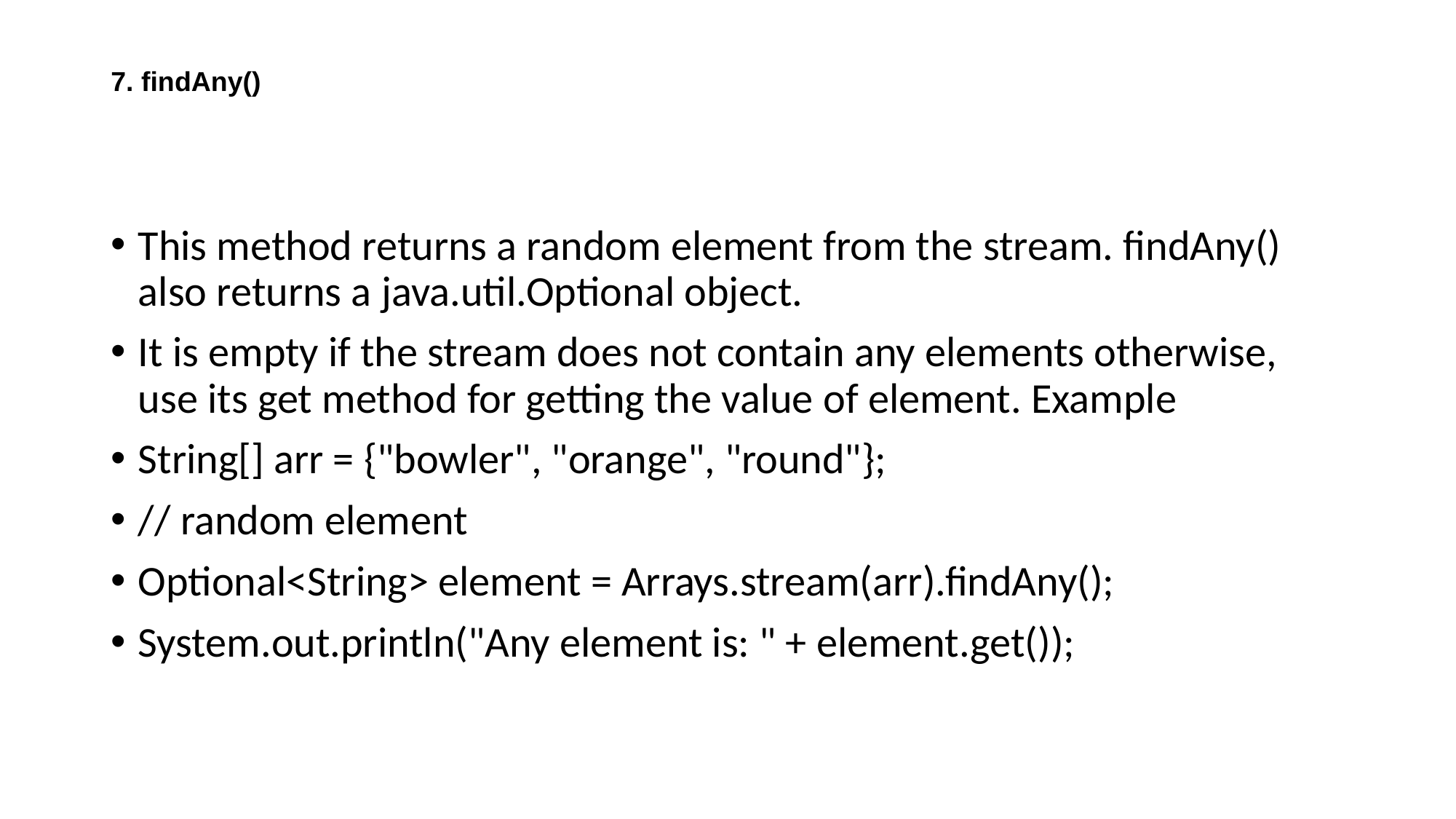

# 7. findAny()
This method returns a random element from the stream. findAny() also returns a java.util.Optional object.
It is empty if the stream does not contain any elements otherwise, use its get method for getting the value of element. Example
String[] arr = {"bowler", "orange", "round"};
// random element
Optional<String> element = Arrays.stream(arr).findAny();
System.out.println("Any element is: " + element.get());